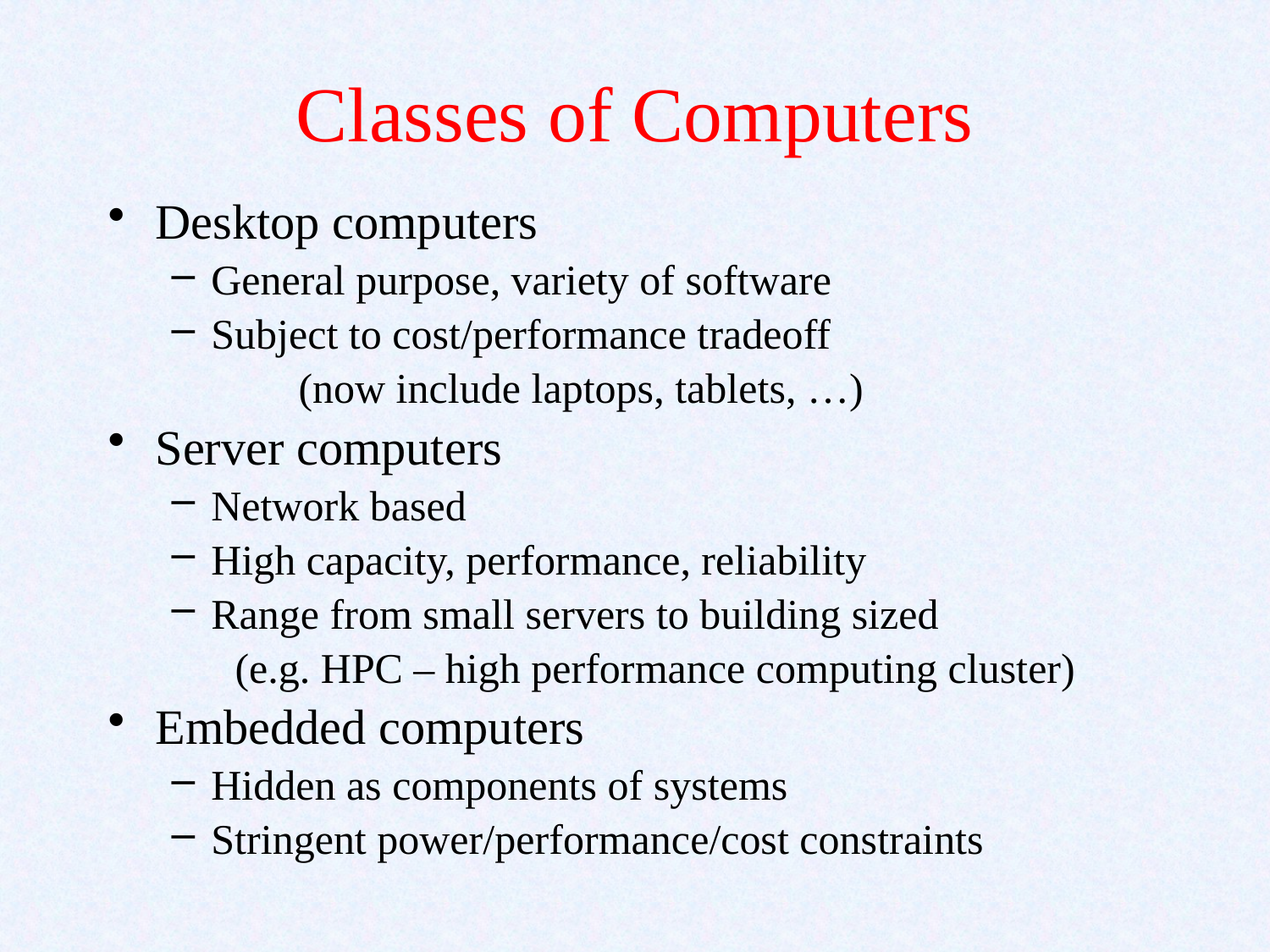

# Classes of Computers
Desktop computers
General purpose, variety of software
Subject to cost/performance tradeoff
	(now include laptops, tablets, …)
Server computers
Network based
High capacity, performance, reliability
Range from small servers to building sized
      (e.g. HPC – high performance computing cluster)
Embedded computers
Hidden as components of systems
Stringent power/performance/cost constraints